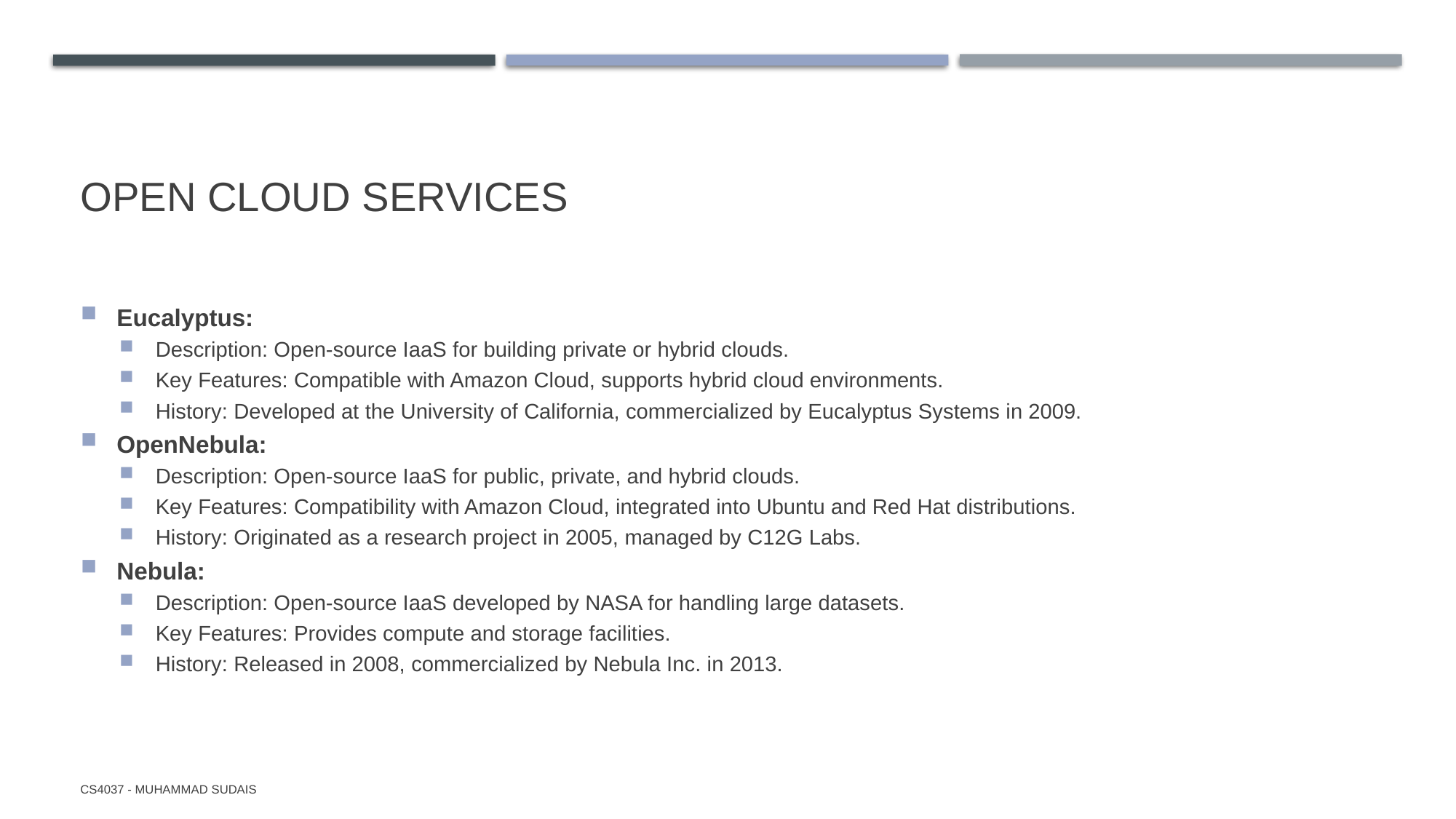

# Open Cloud Services
Eucalyptus:
Description: Open-source IaaS for building private or hybrid clouds.
Key Features: Compatible with Amazon Cloud, supports hybrid cloud environments.
History: Developed at the University of California, commercialized by Eucalyptus Systems in 2009.
OpenNebula:
Description: Open-source IaaS for public, private, and hybrid clouds.
Key Features: Compatibility with Amazon Cloud, integrated into Ubuntu and Red Hat distributions.
History: Originated as a research project in 2005, managed by C12G Labs.
Nebula:
Description: Open-source IaaS developed by NASA for handling large datasets.
Key Features: Provides compute and storage facilities.
History: Released in 2008, commercialized by Nebula Inc. in 2013.
CS4037 - Muhammad Sudais